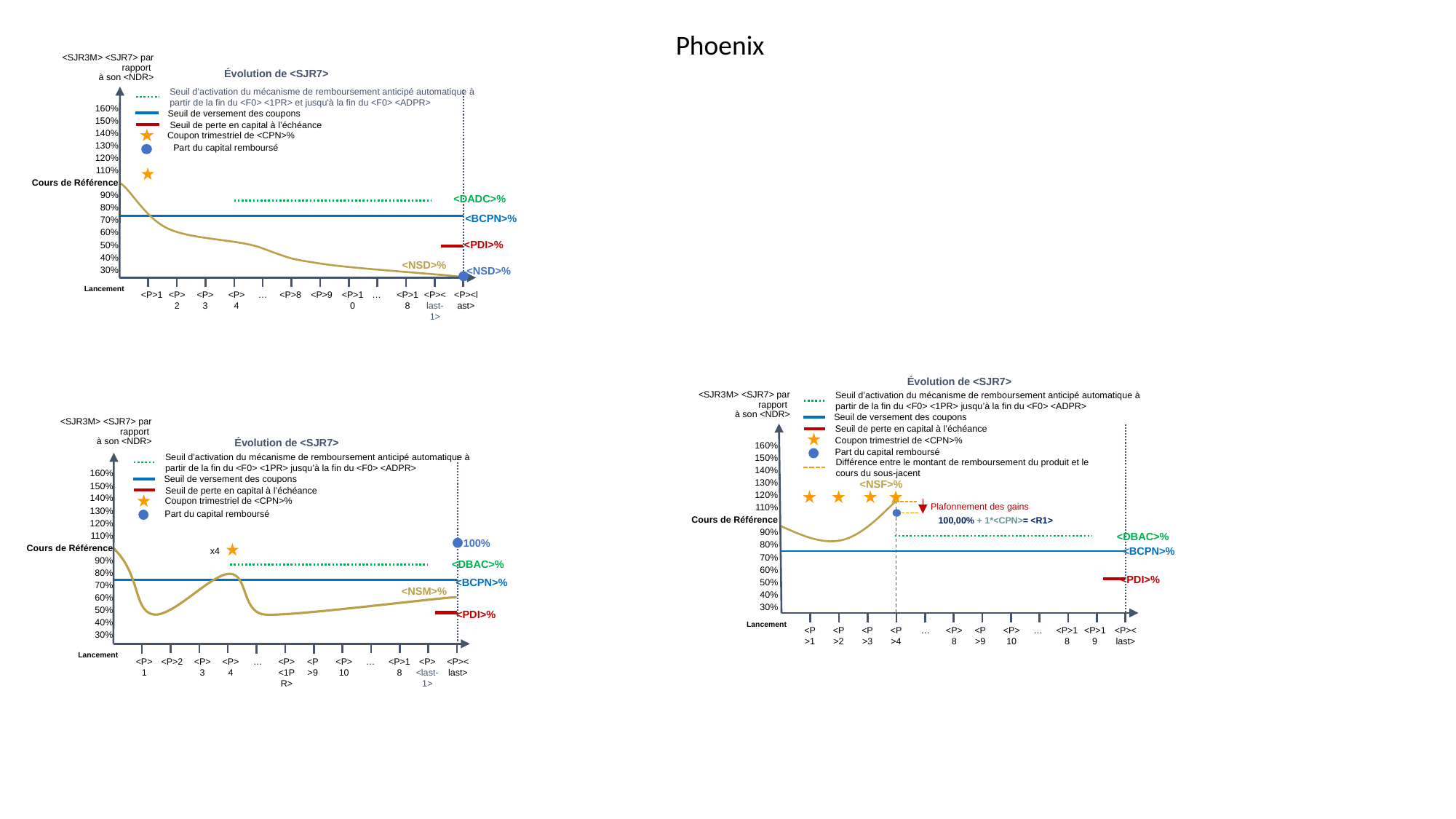

Phoenix
<SJR3M> <SJR7> par rapport
à son <NDR>
Évolution de <SJR7>
Seuil d’activation du mécanisme de remboursement anticipé automatique à partir de la fin du <F0> <1PR> et jusqu'à la fin du <F0> <ADPR>
Seuil de versement des coupons
Seuil de perte en capital à l’échéance

Part du capital remboursé

160%
150%
140%
130%
120%
110%
Cours de Référence
90%
80%
 70%
60%
50%
40%
30%
Coupon trimestriel de <CPN>%

<DADC>%
<BCPN>%
<PDI>%
<NSD>%
<NSD>%

Lancement
<P>1
<P>2
<P>3
<P>4
…
<P>8
<P>9
<P>10
…
<P>18
<P>< last-1>
<P><last>
Évolution de <SJR7>
Seuil d’activation du mécanisme de remboursement anticipé automatique à partir de la fin du <F0> <1PR> jusqu’à la fin du <F0> <ADPR>
Seuil de versement des coupons
Seuil de perte en capital à l’échéance

Part du capital remboursé

<SJR3M> <SJR7> par rapport
à son <NDR>

<SJR3M> <SJR7> par rapport
à son <NDR>

Coupon trimestriel de <CPN>%
Évolution de <SJR7>
160%
150%
140%
130%
120%
110%
Cours de Référence
90%
80%
 70%
60%
50%
40%
30%
Différence entre le montant de remboursement du produit et le cours du sous-jacent
Seuil d’activation du mécanisme de remboursement anticipé automatique à partir de la fin du <F0> <1PR> jusqu’à la fin du <F0> <ADPR>
Seuil de versement des coupons
Seuil de perte en capital à l’échéance

Part du capital remboursé

160%
150%
140%
130%
120%
110%
Cours de Référence
90%
80%
 70%
60%
50%
40%
30%
<NSF>%
Coupon trimestriel de <CPN>%

Plafonnement des gains

100,00% + 1*<CPN>= <R1>

100%
<DBAC>%

x4
<BCPN>%

<DBAC>%
<PDI>%
<BCPN>%
<NSM>%
<PDI>%
Lancement
<P>1
<P>2
<P>3
<P>4
…
<P>8
<P>9
<P>10
…
<P>18
<P>19
<P><last>
Lancement
<P>1
<P>2
<P>3
<P>4
…
<P><1PR>
<P>9
<P>10
…
<P>18
<P> <last-1>
<P><last>